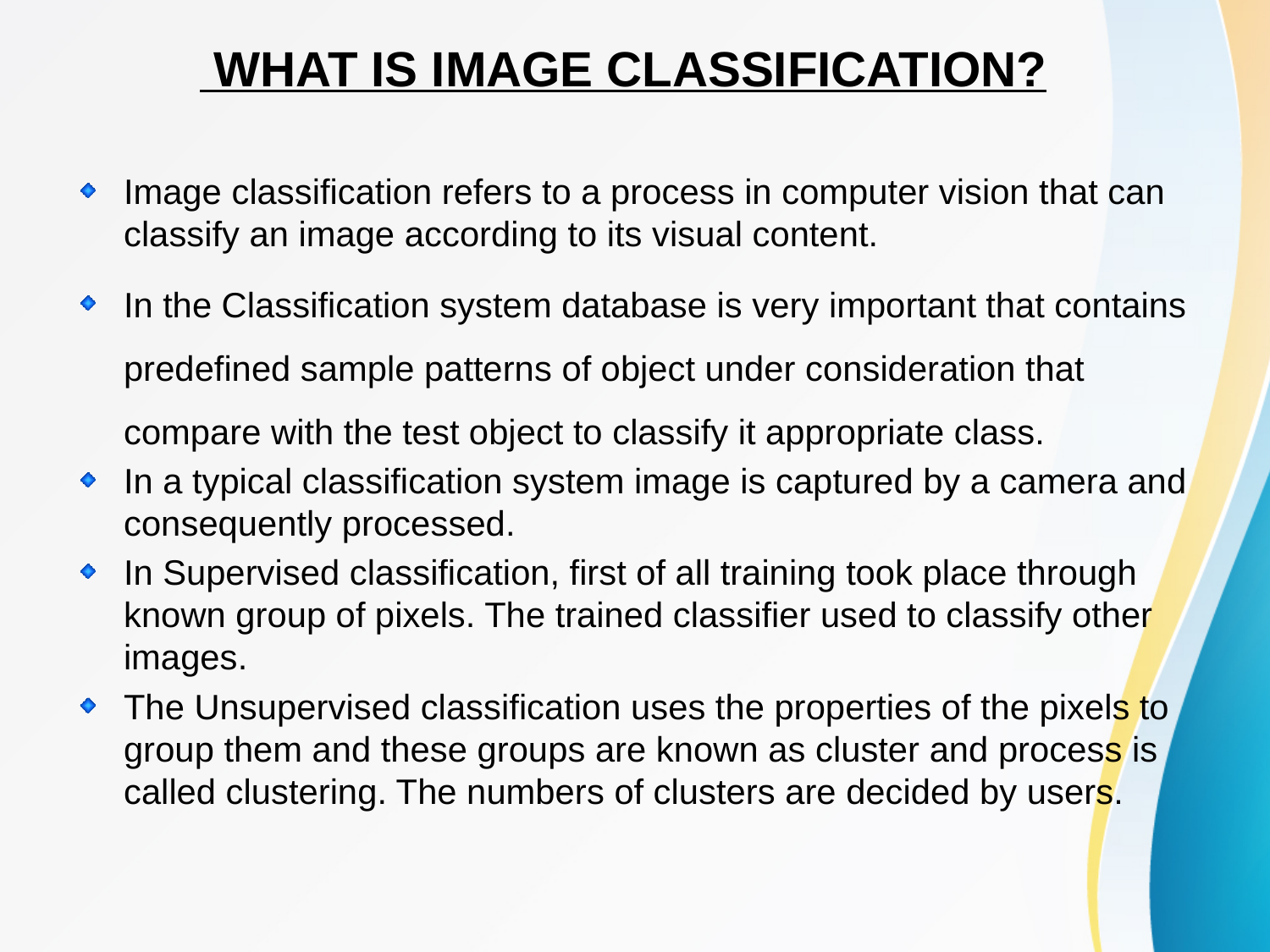

# WHAT IS IMAGE CLASSIFICATION?
Image classification refers to a process in computer vision that can classify an image according to its visual content.
In the Classification system database is very important that contains predefined sample patterns of object under consideration that compare with the test object to classify it appropriate class.
In a typical classification system image is captured by a camera and consequently processed.
In Supervised classification, first of all training took place through known group of pixels. The trained classifier used to classify other images.
The Unsupervised classification uses the properties of the pixels to group them and these groups are known as cluster and process is called clustering. The numbers of clusters are decided by users.